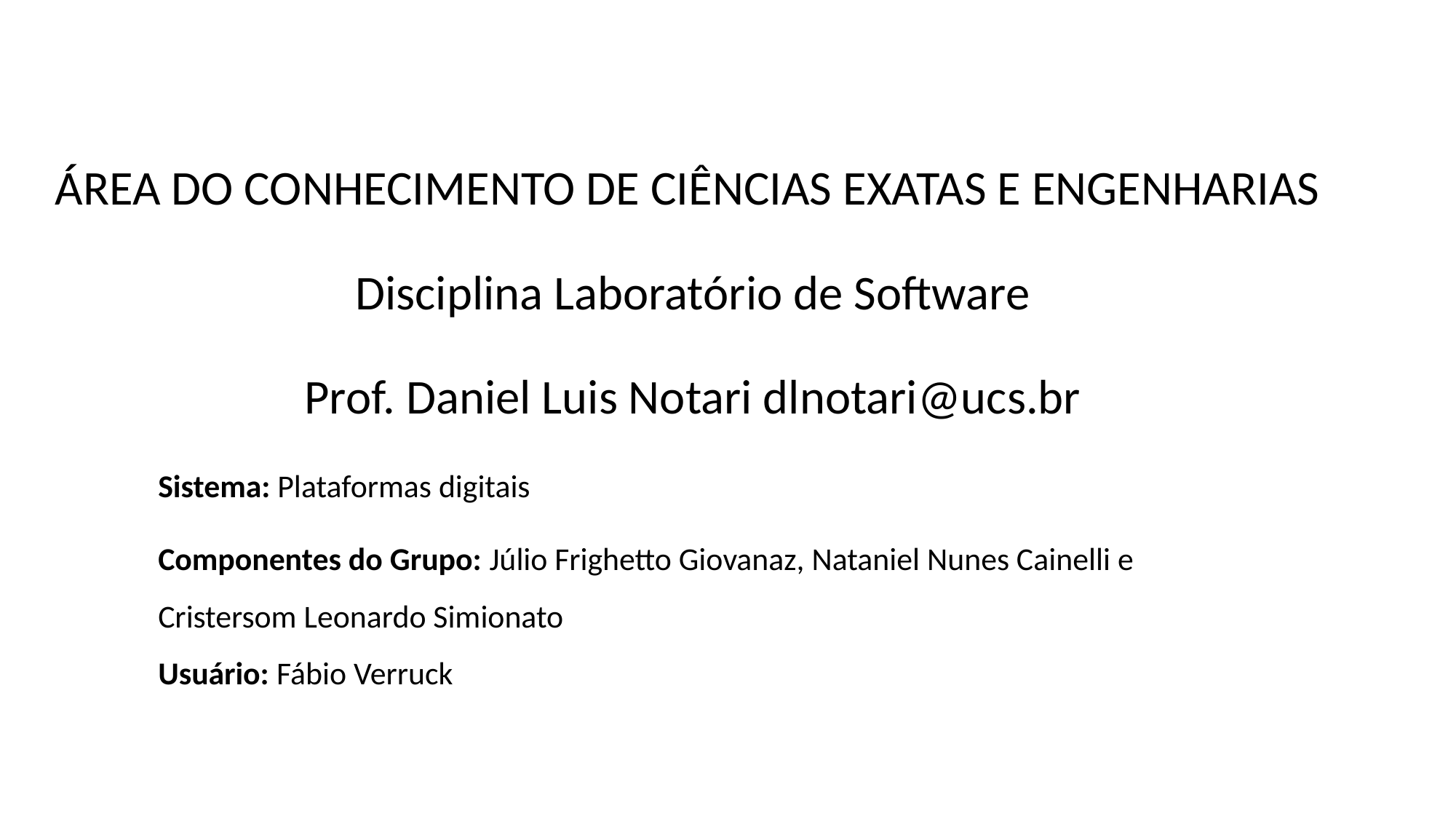

# ÁREA DO CONHECIMENTO DE CIÊNCIAS EXATAS E ENGENHARIAS Disciplina Laboratório de Software Prof. Daniel Luis Notari dlnotari@ucs.br
Sistema: Plataformas digitais
Componentes do Grupo: Júlio Frighetto Giovanaz, Nataniel Nunes Cainelli e Cristersom Leonardo Simionato
Usuário: Fábio Verruck